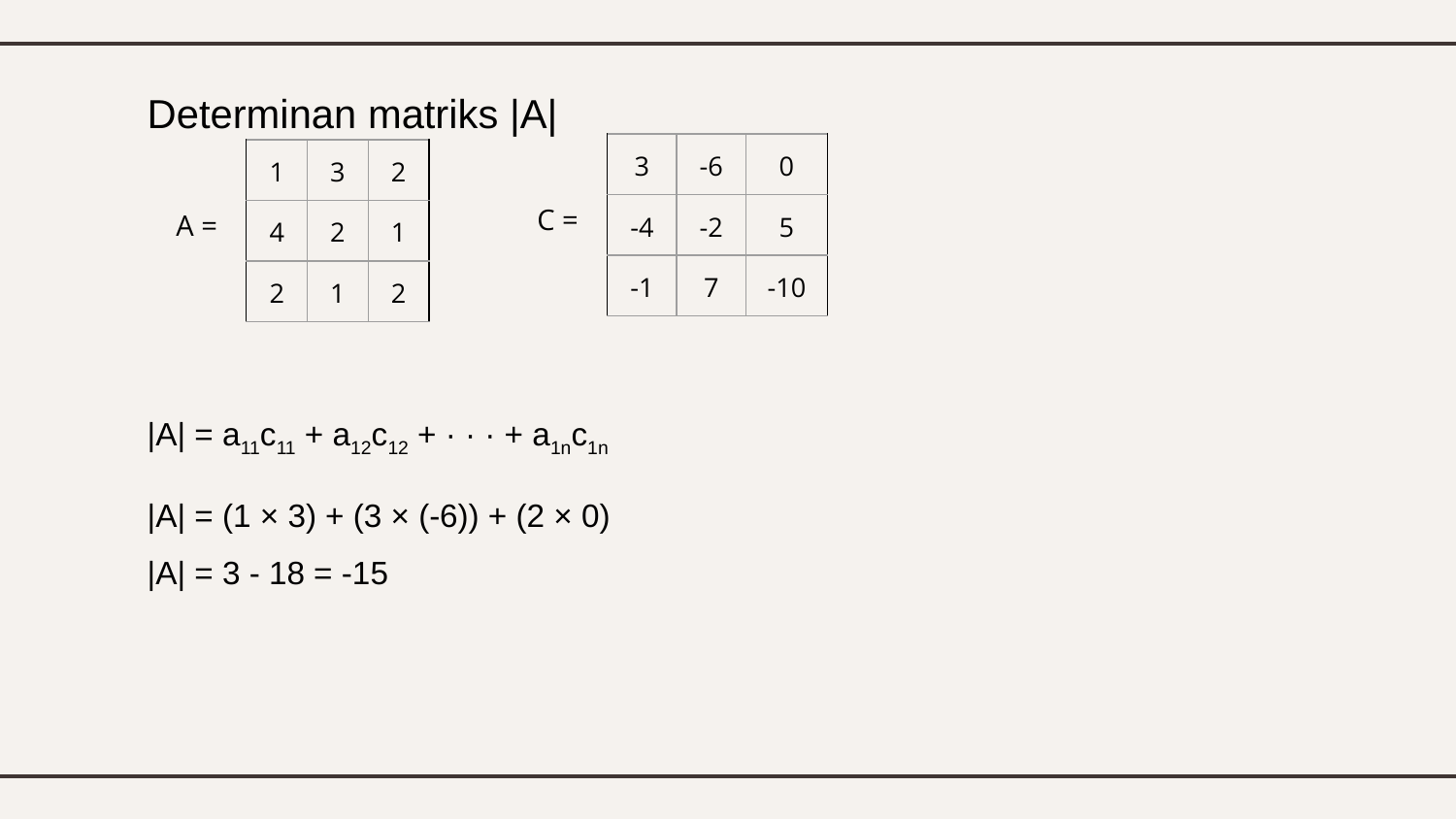

Determinan matriks |A|
| 3 | -6 | 0 |
| --- | --- | --- |
| -4 | -2 | 5 |
| -1 | 7 | -10 |
| 1 | 3 | 2 |
| --- | --- | --- |
| 4 | 2 | 1 |
| 2 | 1 | 2 |
C =
A =
|A| = a11c11 + a12c12 + · · · + a1nc1n
|A| = (1 × 3) + (3 × (-6)) + (2 × 0)
|A| = 3 - 18 = -15